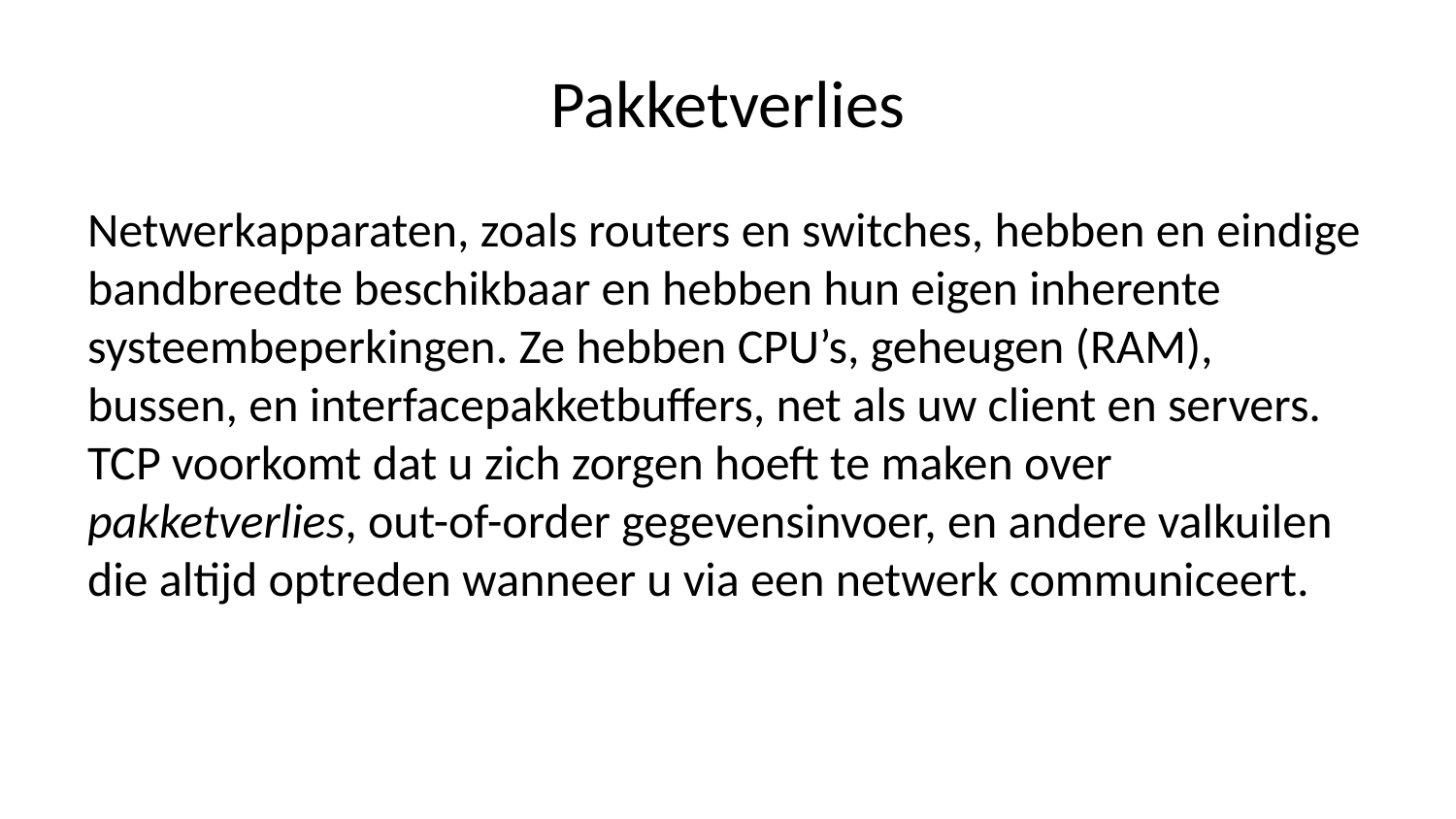

# Pakketverlies
Netwerkapparaten, zoals routers en switches, hebben en eindige bandbreedte beschikbaar en hebben hun eigen inherente systeembeperkingen. Ze hebben CPU’s, geheugen (RAM), bussen, en interfacepakketbuffers, net als uw client en servers. TCP voorkomt dat u zich zorgen hoeft te maken over pakketverlies, out-of-order gegevensinvoer, en andere valkuilen die altijd optreden wanneer u via een netwerk communiceert.